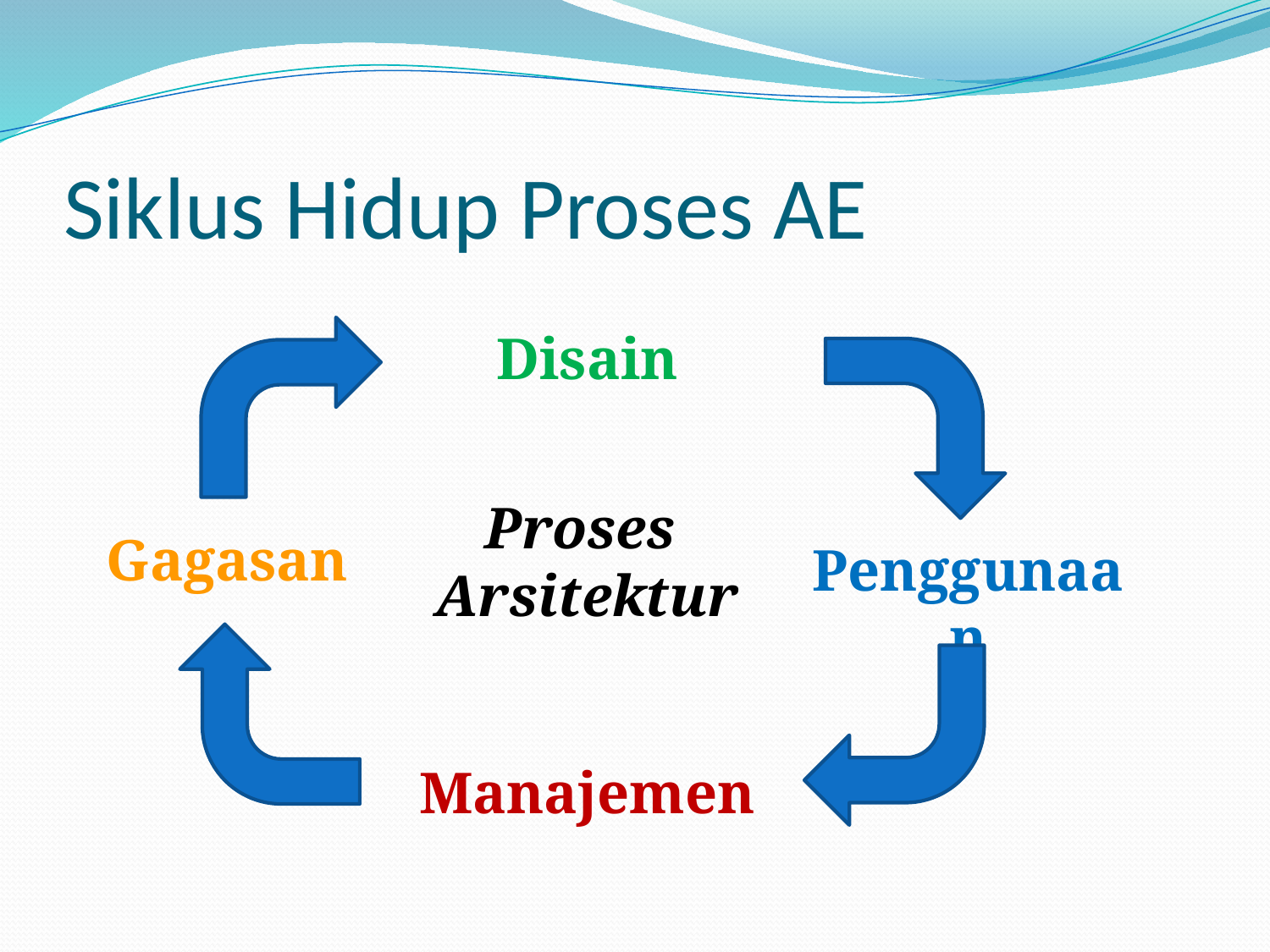

# Siklus Hidup Proses AE

Disain

Proses
Arsitektur
Gagasan
Penggunaan

Manajemen